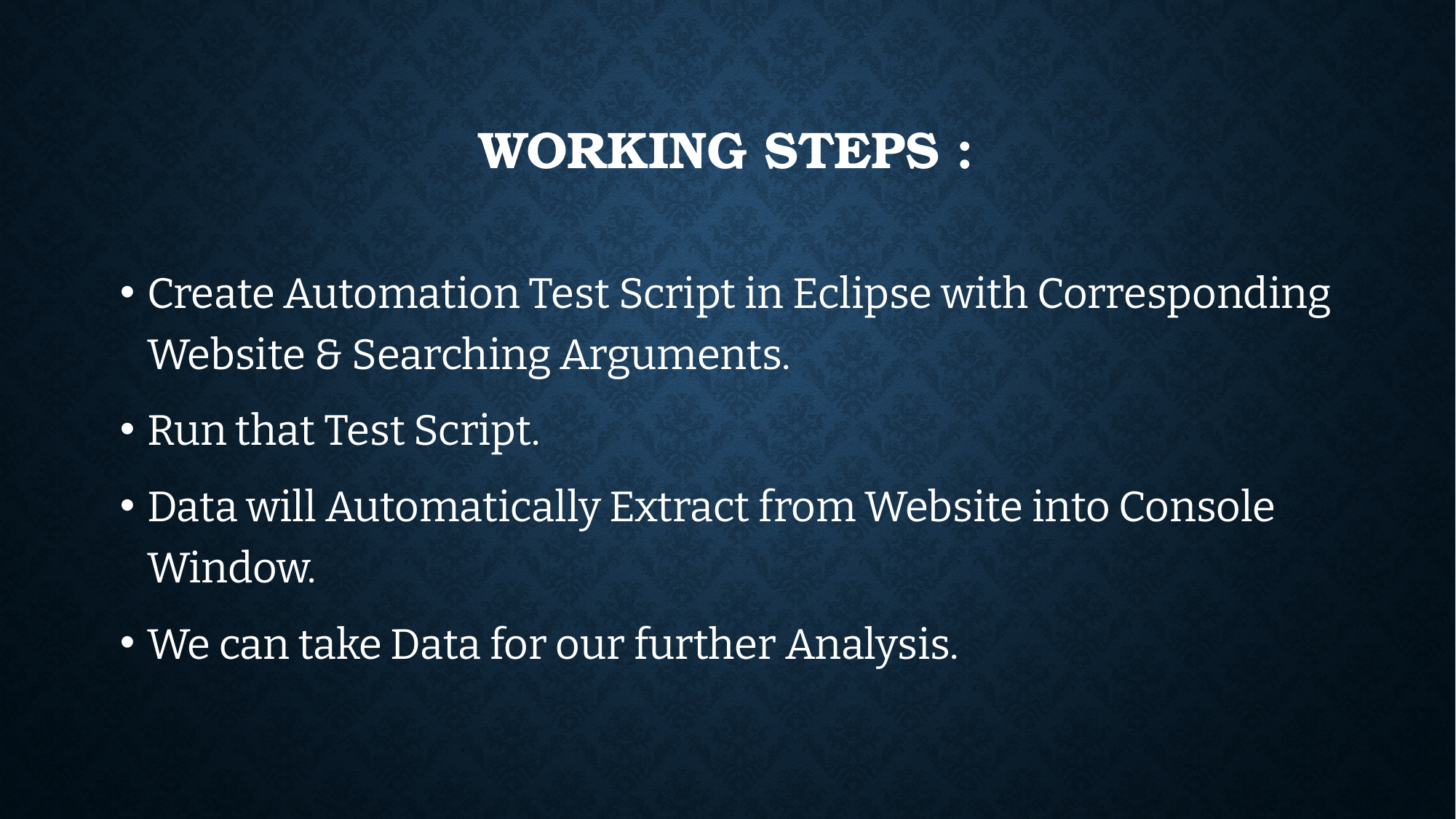

# Working Steps :
Create Automation Test Script in Eclipse with Corresponding Website & Searching Arguments.
Run that Test Script.
Data will Automatically Extract from Website into Console Window.
We can take Data for our further Analysis.